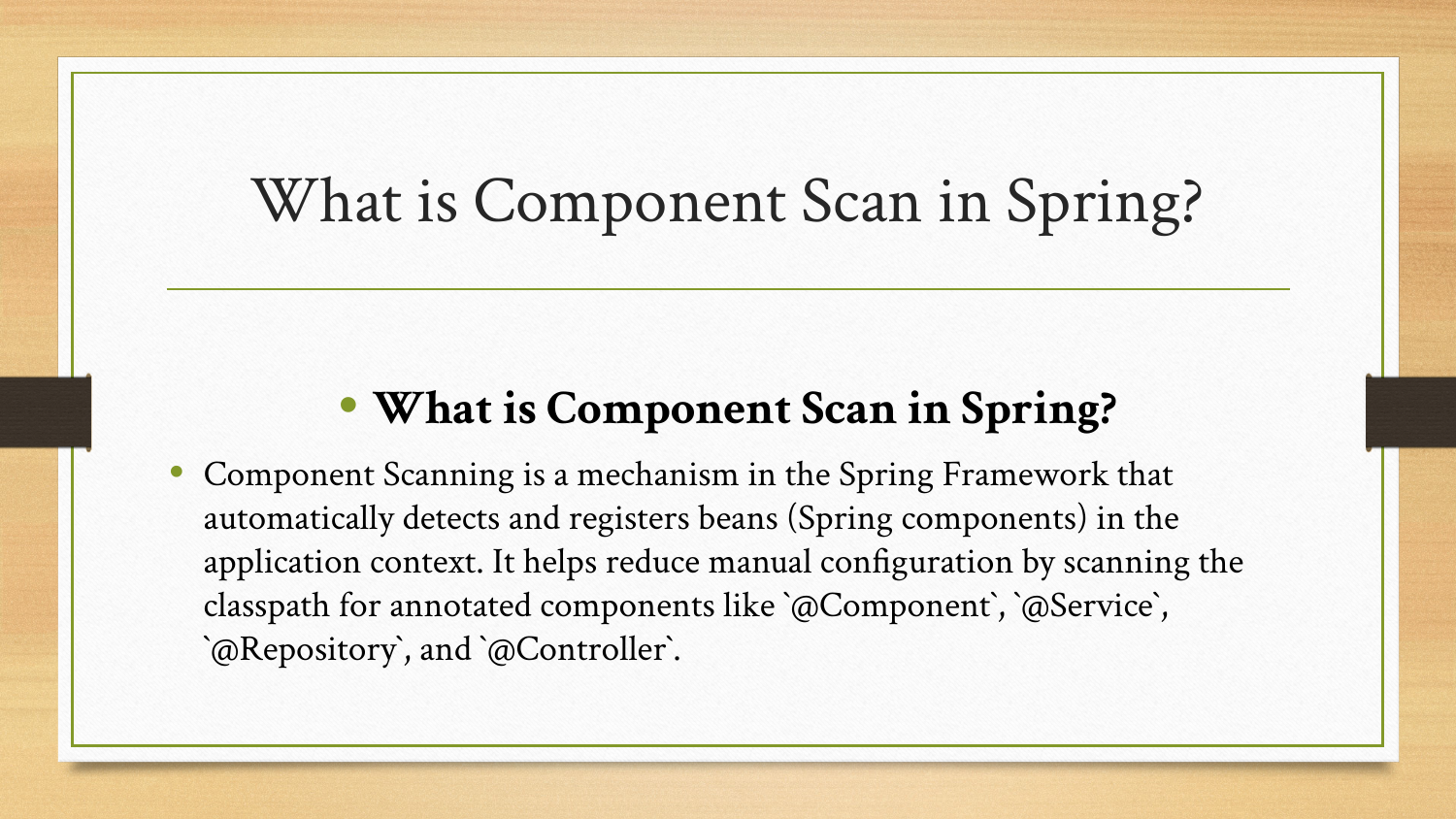

# What is Component Scan in Spring?

What is Component Scan in Spring?
Component Scanning is a mechanism in the Spring Framework that automatically detects and registers beans (Spring components) in the application context. It helps reduce manual configuration by scanning the classpath for annotated components like `@Component`, `@Service`, `@Repository`, and `@Controller`.